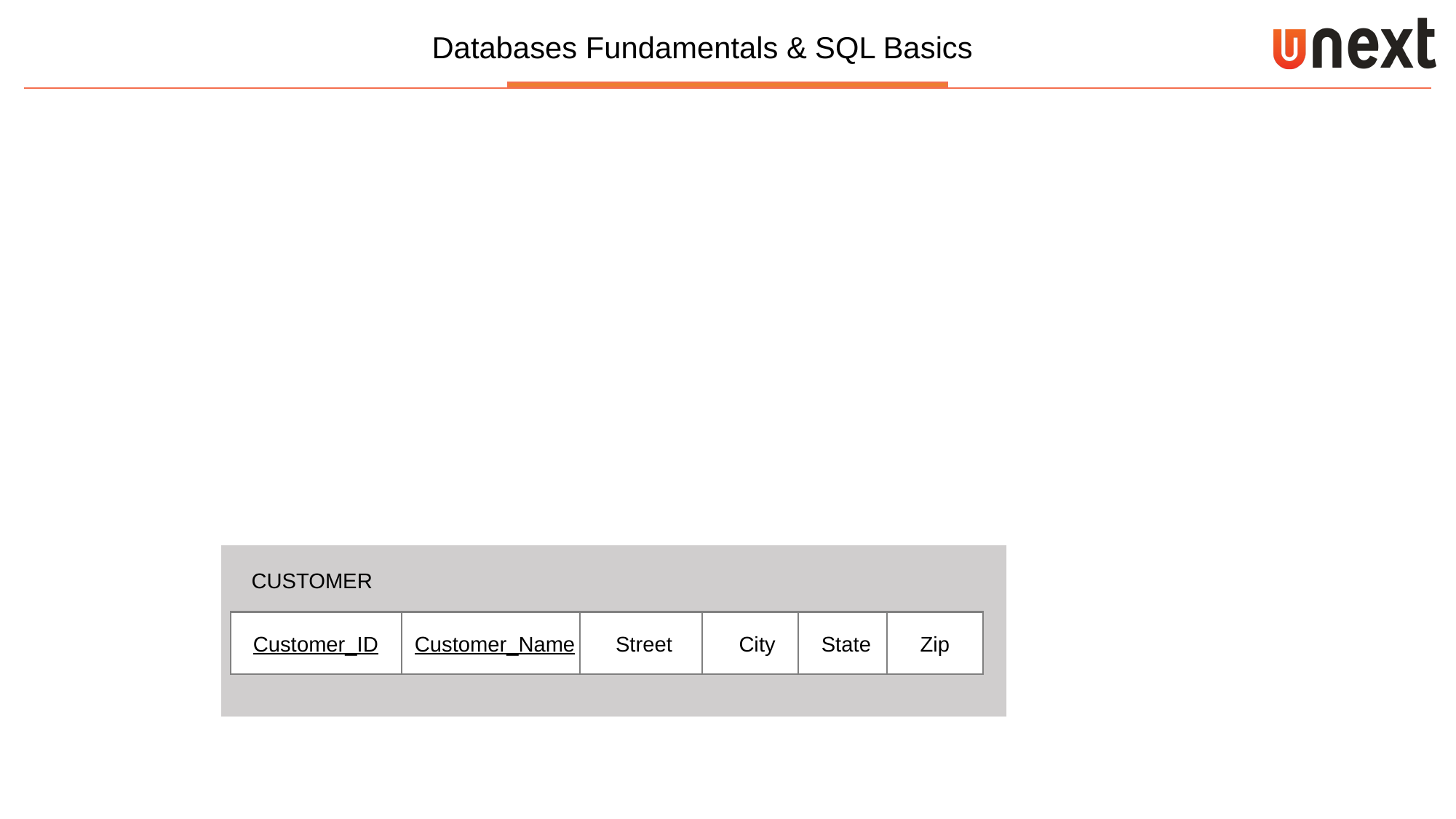

CUSTOMER
Customer_Name
Street
City
State
Zip
Customer_ID